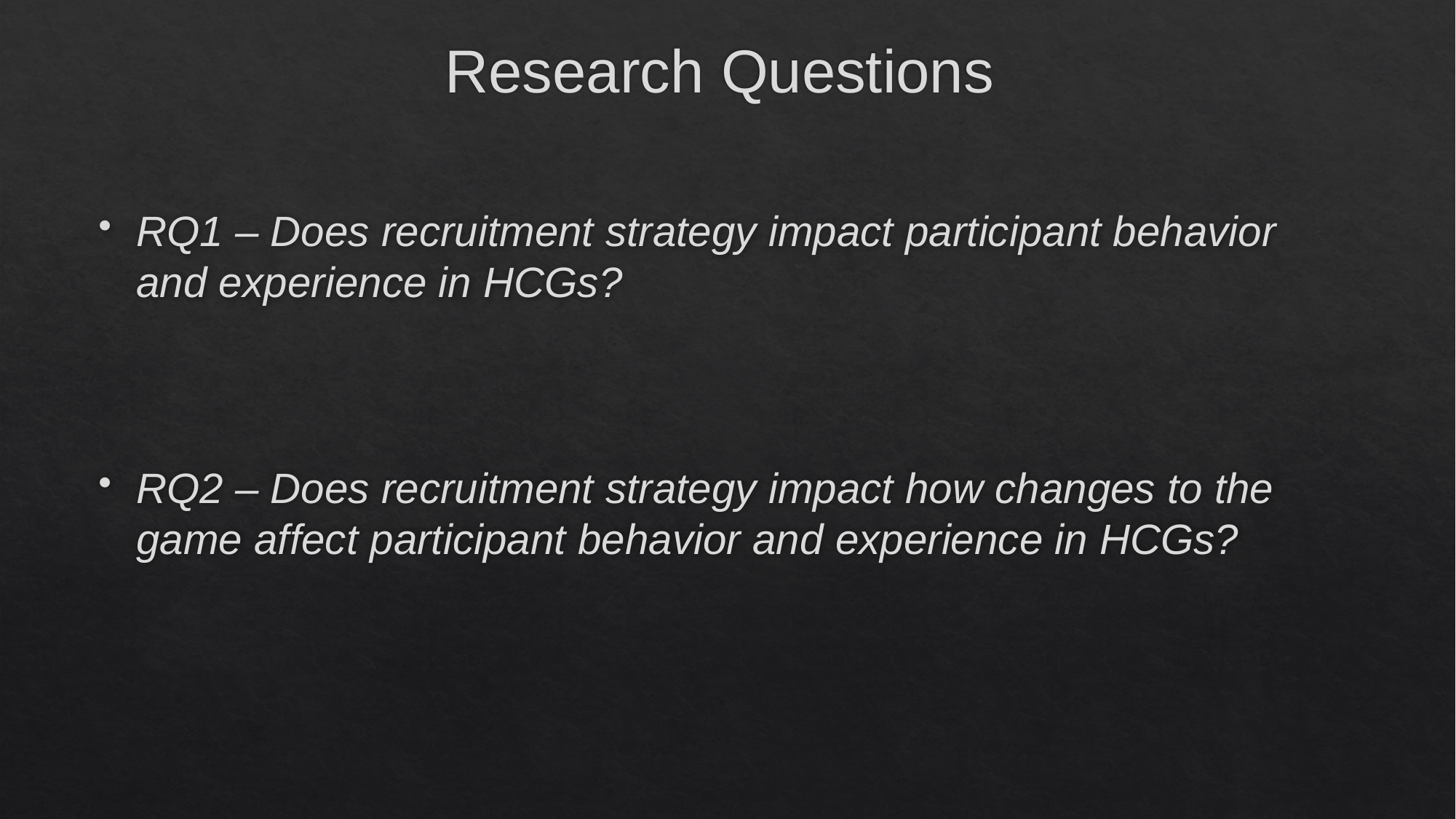

# Research Questions
RQ1 – Does recruitment strategy impact participant behavior and experience in HCGs?

RQ2 – Does recruitment strategy impact how changes to the game affect participant behavior and experience in HCGs?